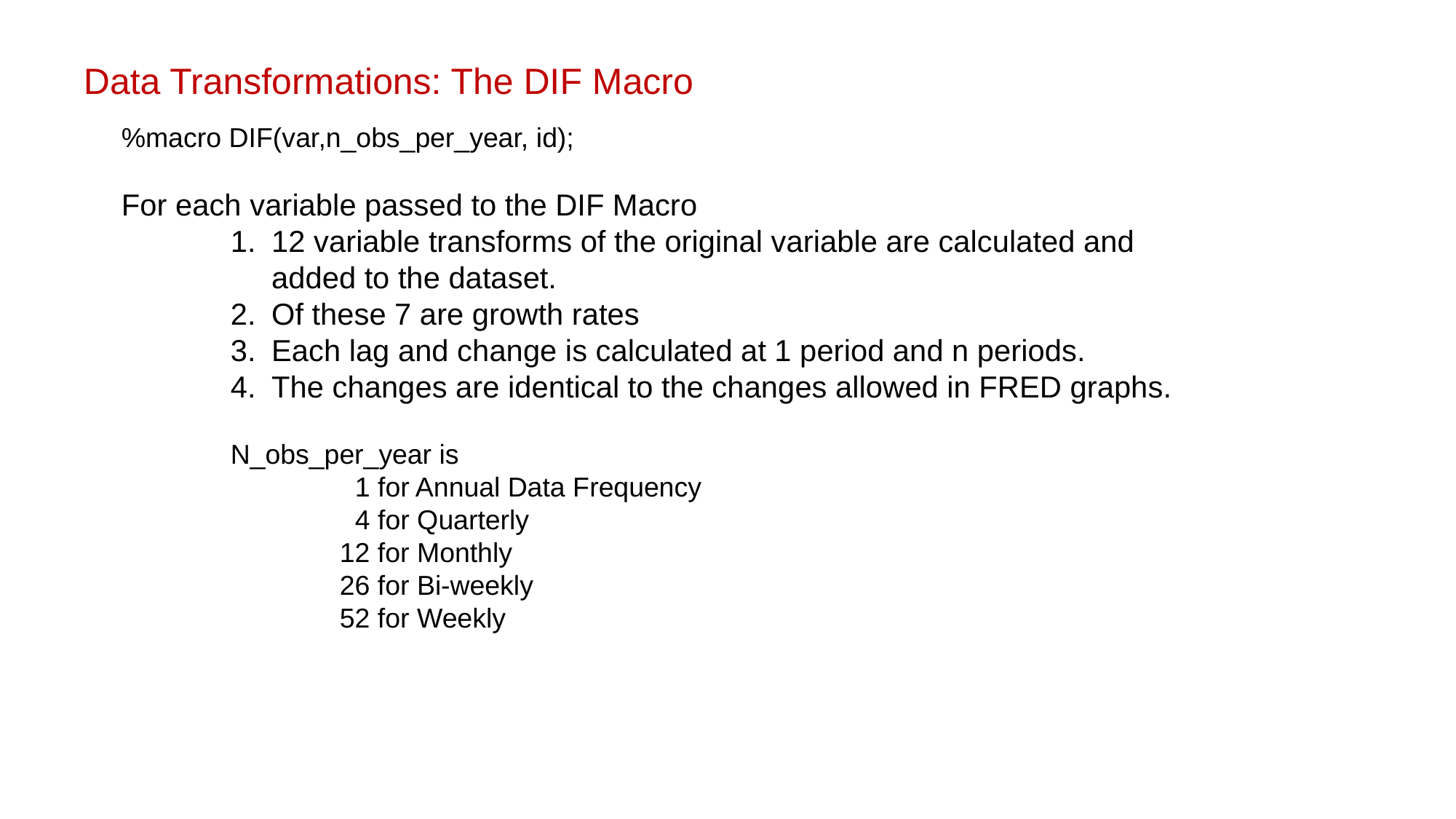

# Data Transformations: The DIF Macro
%macro DIF(var,n_obs_per_year, id);

For each variable passed to the DIF Macro
12 variable transforms of the original variable are calculated and added to the dataset.
Of these 7 are growth rates
Each lag and change is calculated at 1 period and n periods.
The changes are identical to the changes allowed in FRED graphs.

	N_obs_per_year is
  	  1 for Annual Data Frequency
  	  4 for Quarterly
	12 for Monthly
	26 for Bi-weekly
	52 for Weekly